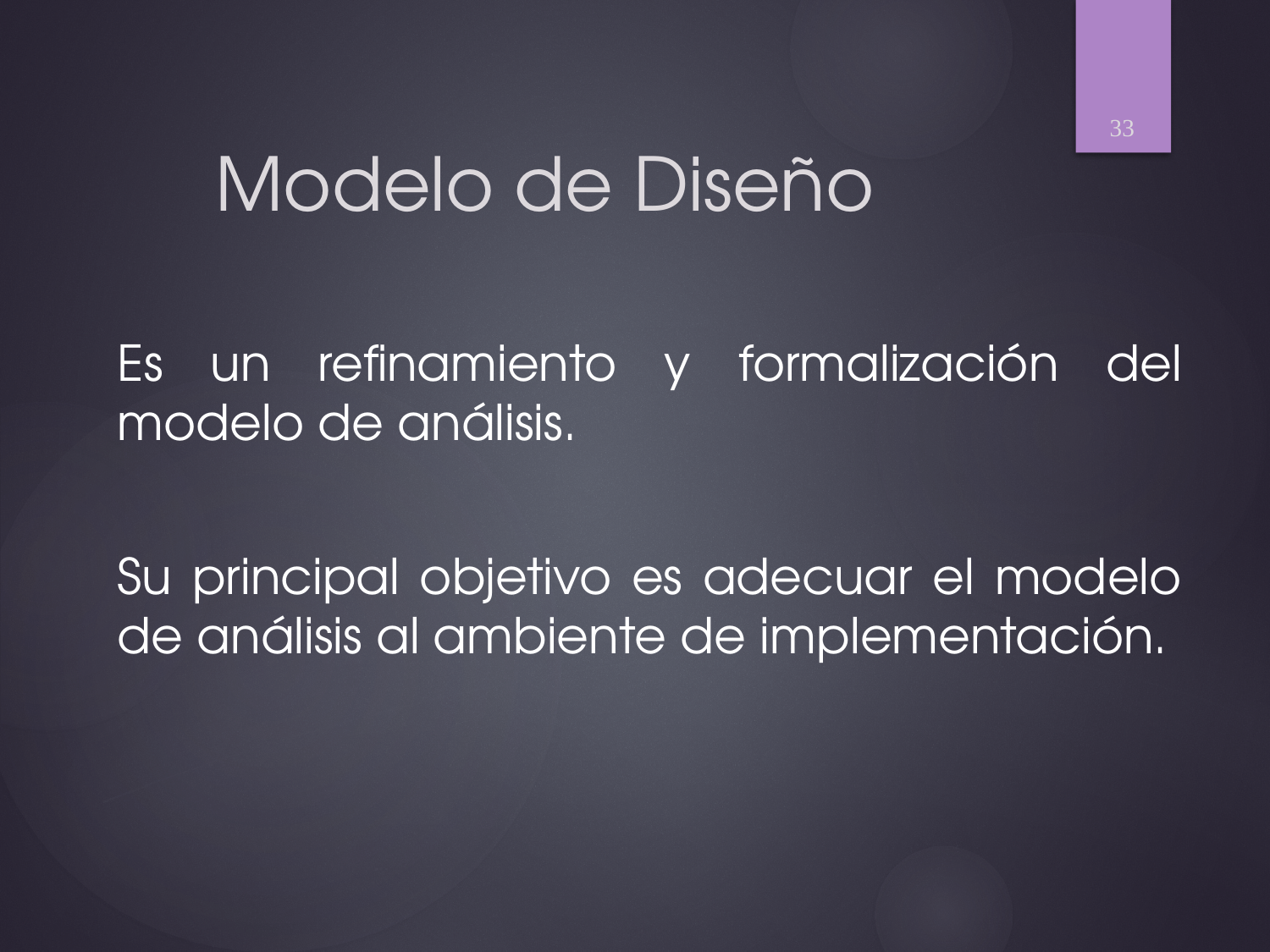

33
# Modelo de Diseño
Es un refinamiento y formalización del modelo de análisis.

Su principal objetivo es adecuar el modelo de análisis al ambiente de implementación.